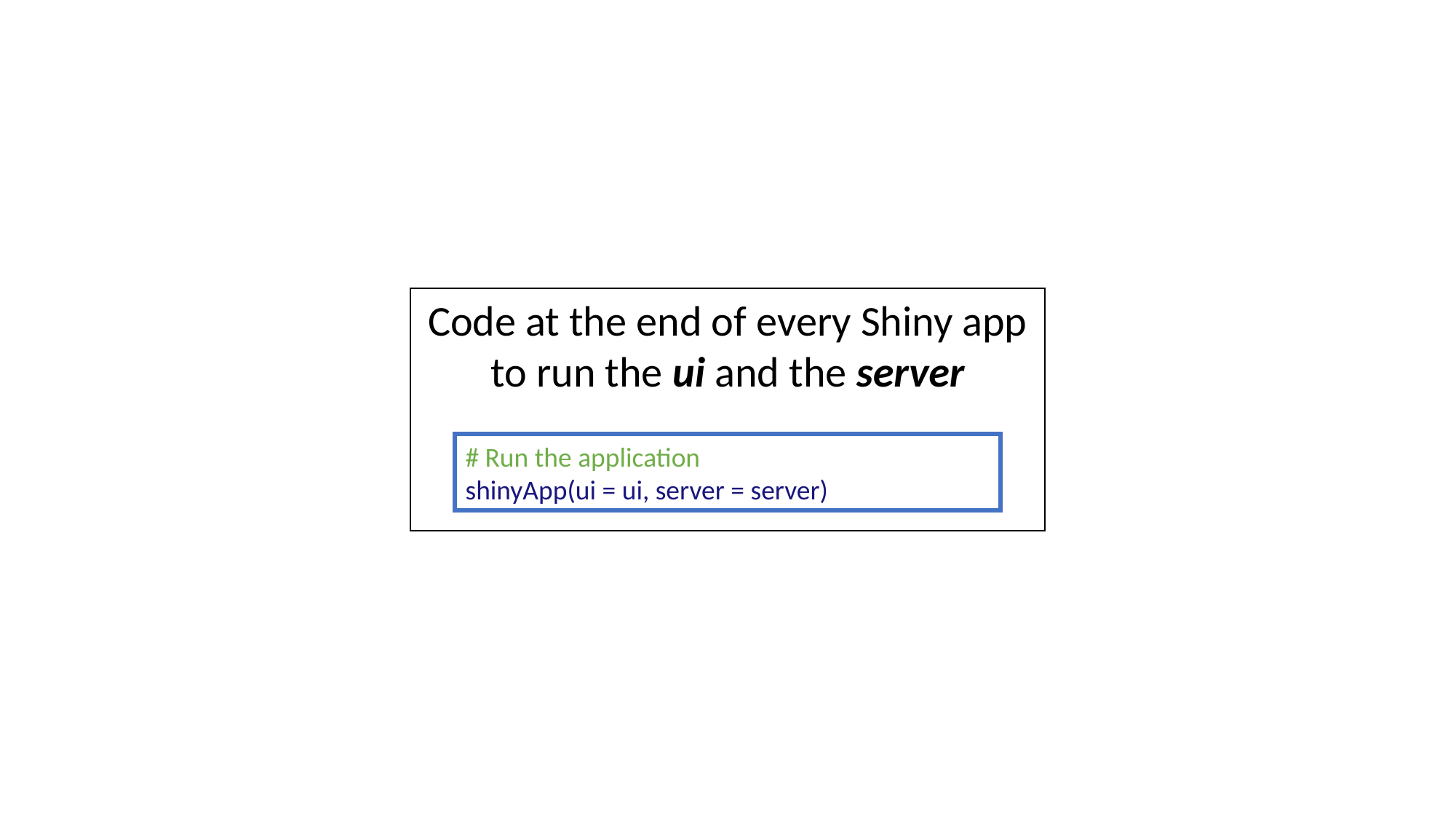

Code at the end of every Shiny app
to run the ui and the server
# Run the application
shinyApp(ui = ui, server = server)